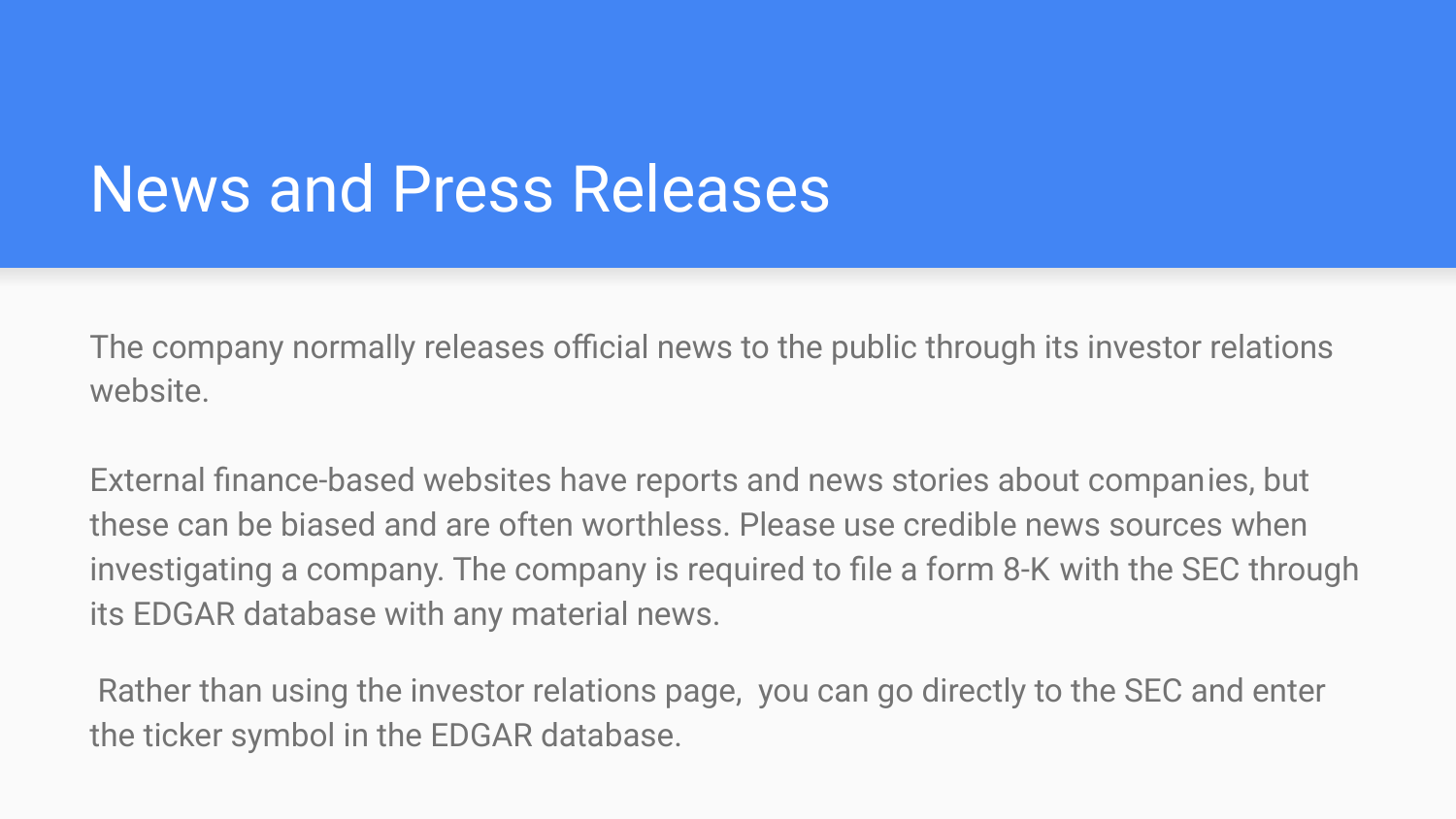

# News and Press Releases
The company normally releases official news to the public through its investor relations website.

External finance-based websites have reports and news stories about companies, but these can be biased and are often worthless. Please use credible news sources when investigating a company. The company is required to file a form 8-K with the SEC through its EDGAR database with any material news.
 Rather than using the investor relations page,  you can go directly to the SEC and enter the ticker symbol in the EDGAR database.